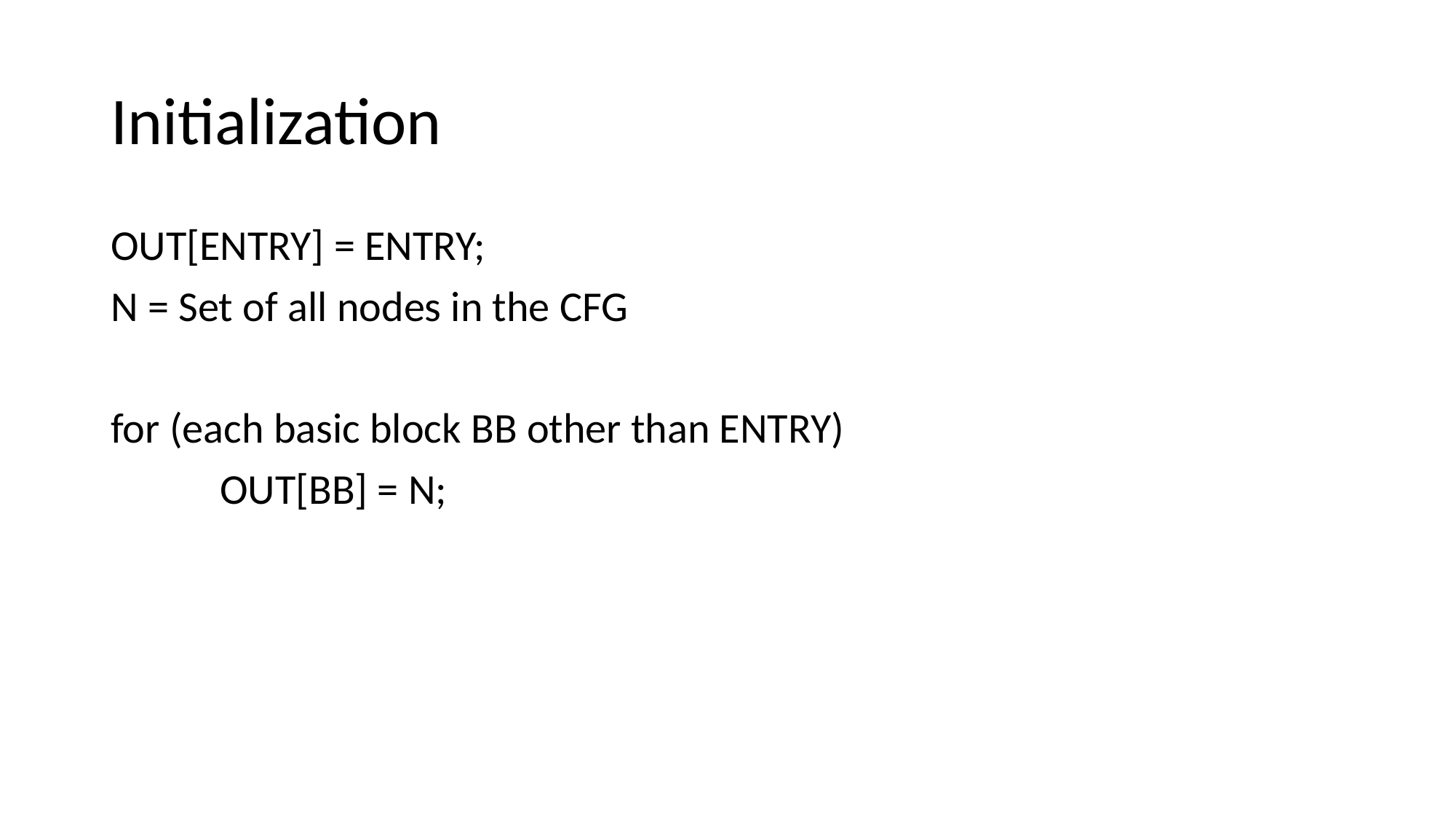

# Initialization
OUT[ENTRY] = ENTRY;
N = Set of all nodes in the CFG

for (each basic block BB other than ENTRY)
	OUT[BB] = N;